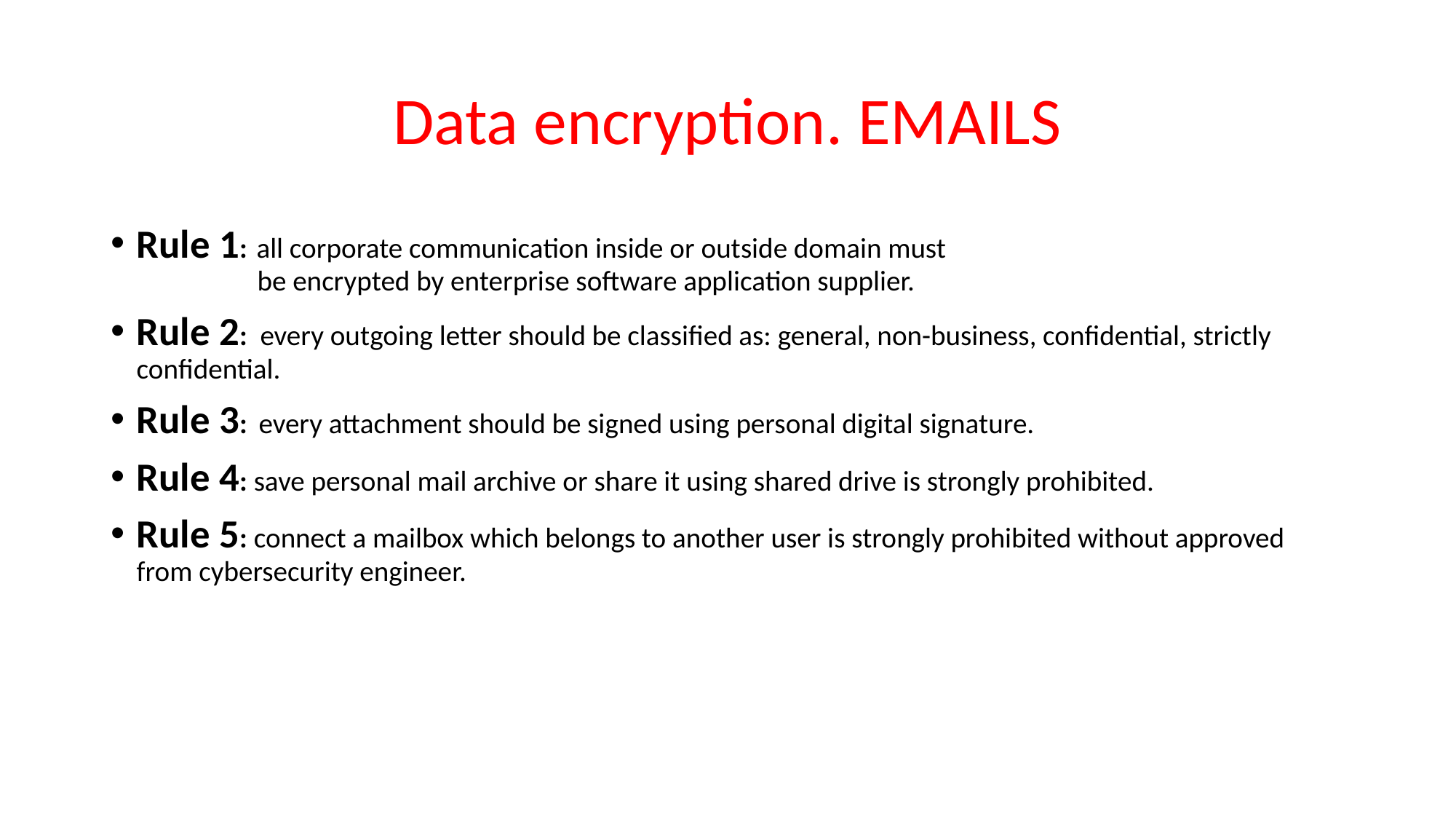

# Data encryption. EMAILS
Rule 1: all corporate communication inside or outside domain must
                   be encrypted by enterprise software application supplier.
Rule 2:  every outgoing letter should be classified as: general, non-business, confidential, strictly  confidential.
Rule 3:  every attachment should be signed using personal digital signature.
Rule 4: save personal mail archive or share it using shared drive is strongly prohibited.
Rule 5: connect a mailbox which belongs to another user is strongly prohibited without approved from cybersecurity engineer.